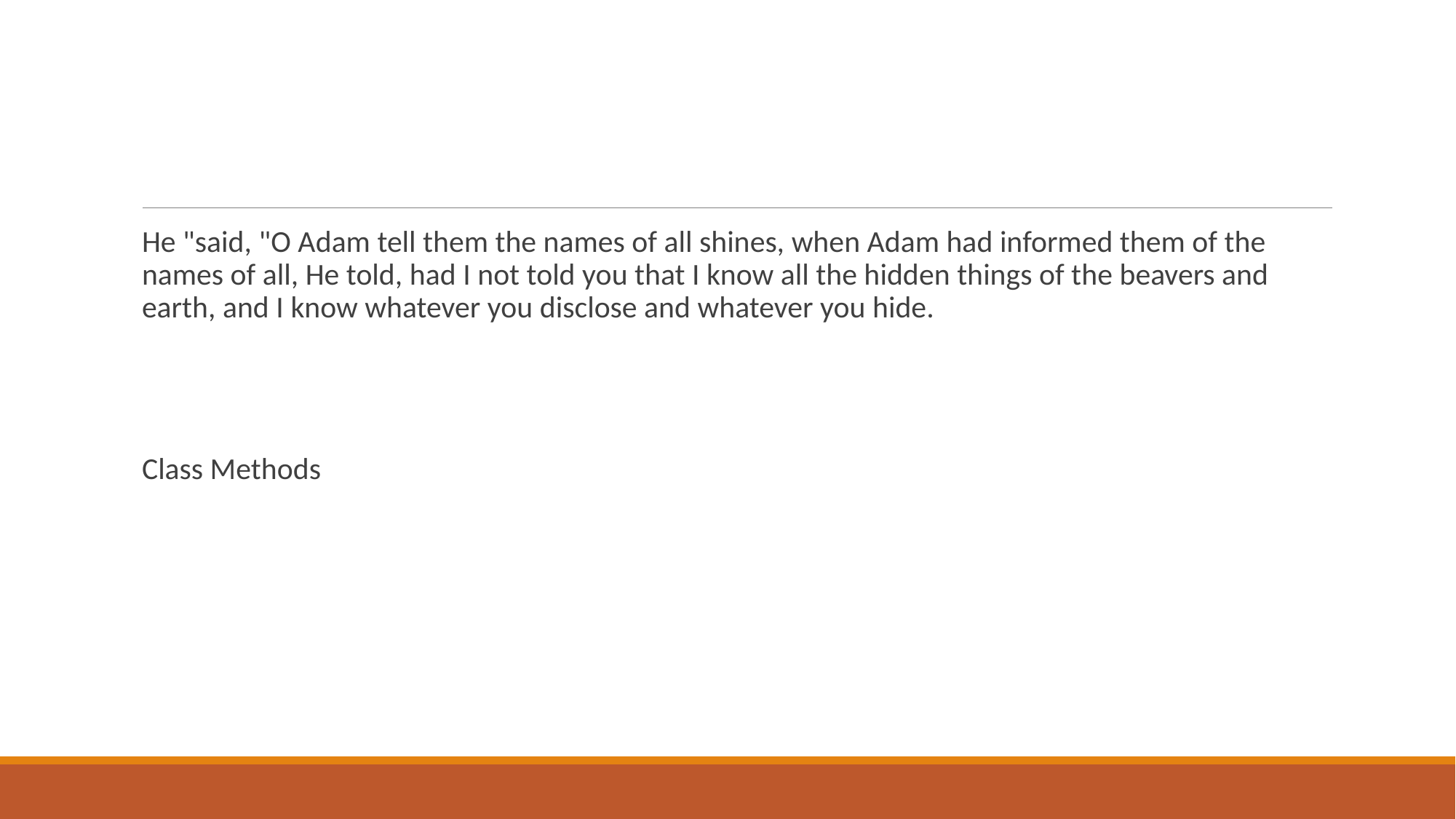

#
He "said, "O Adam tell them the names of all shines, when Adam had informed them of the names of all, He told, had I not told you that I know all the hidden things of the beavers and earth, and I know whatever you disclose and whatever you hide.

Class Methods